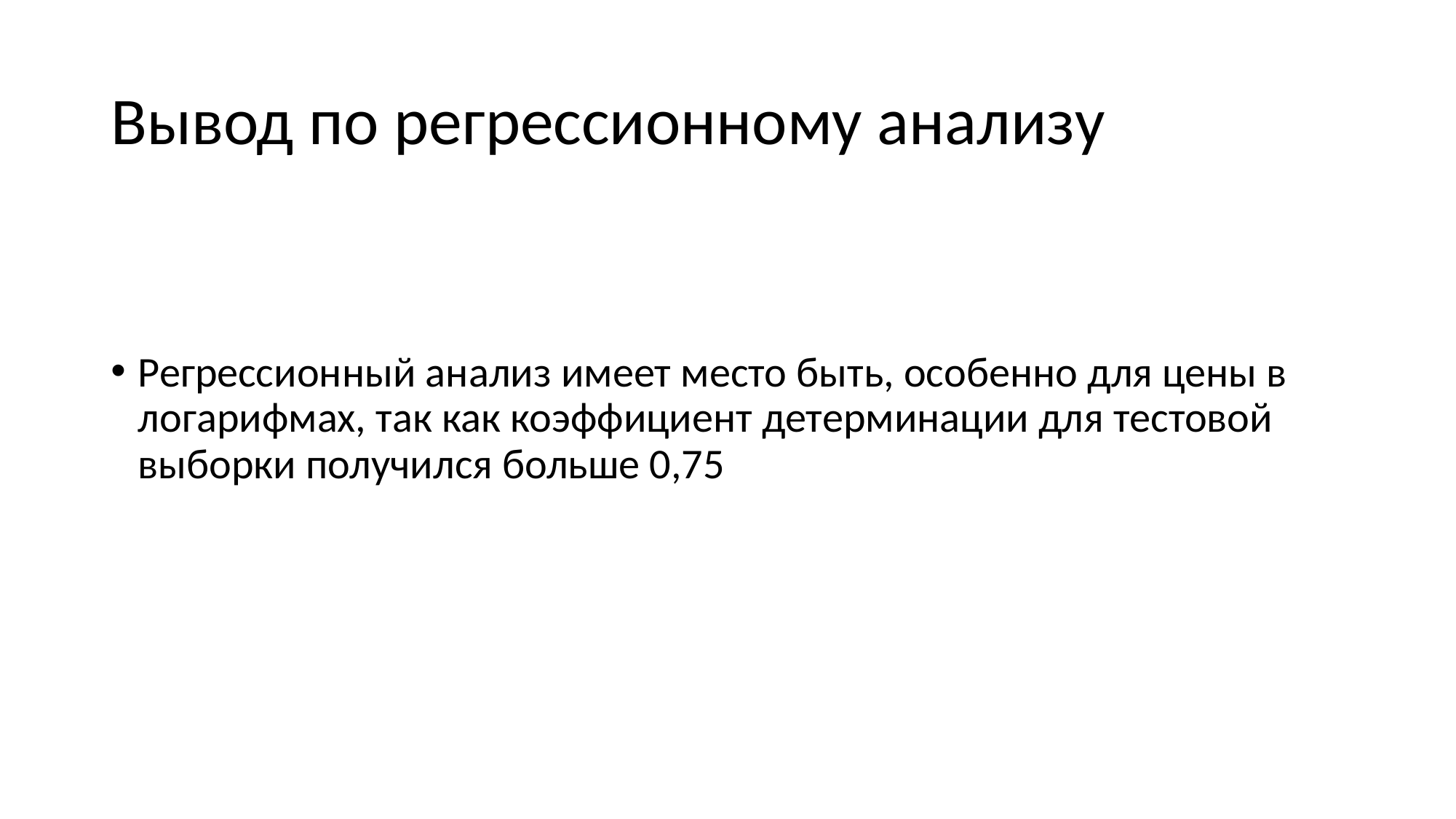

# Вывод по регрессионному анализу
Регрессионный анализ имеет место быть, особенно для цены в логарифмах, так как коэффициент детерминации для тестовой выборки получился больше 0,75